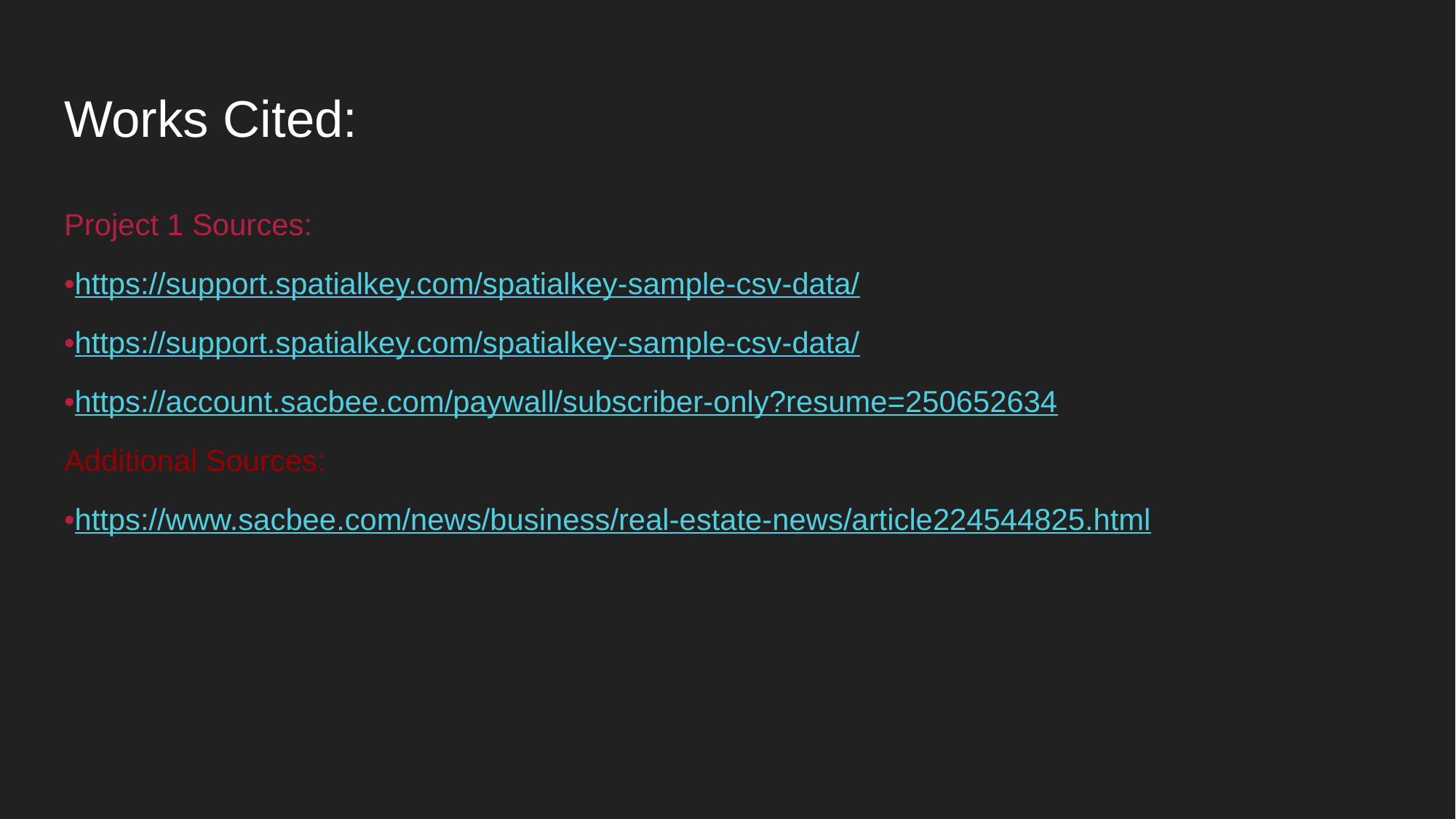

# Works Cited:
Project 1 Sources:
•https://support.spatialkey.com/spatialkey-sample-csv-data/
•https://support.spatialkey.com/spatialkey-sample-csv-data/
•https://account.sacbee.com/paywall/subscriber-only?resume=250652634
Additional Sources:
•https://www.sacbee.com/news/business/real-estate-news/article224544825.html